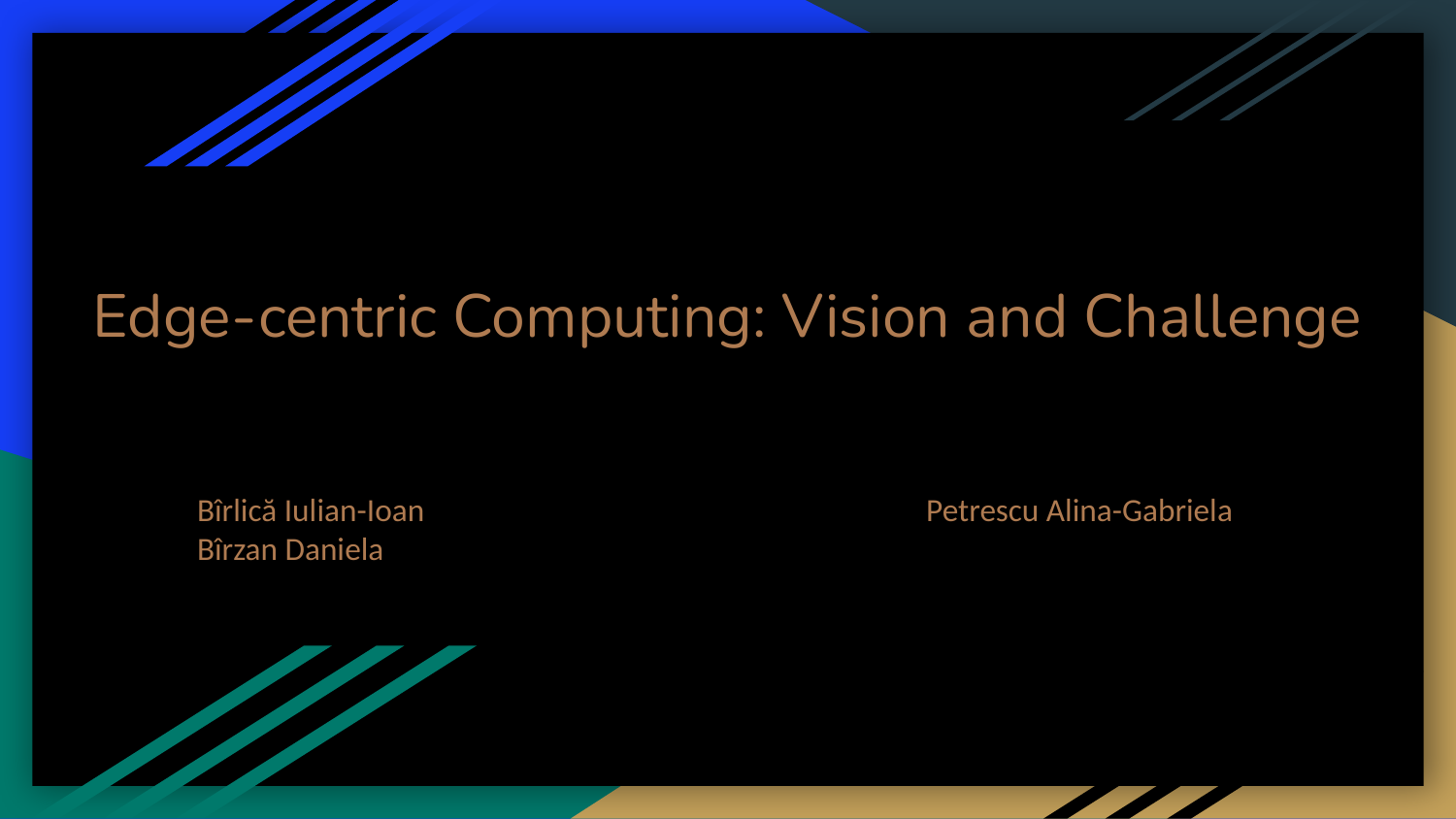

Edge-centric Computing: Vision and Challenge
Bîrlică Iulian-Ioan                                                                     Petrescu Alina-Gabriela
Bîrzan Daniela